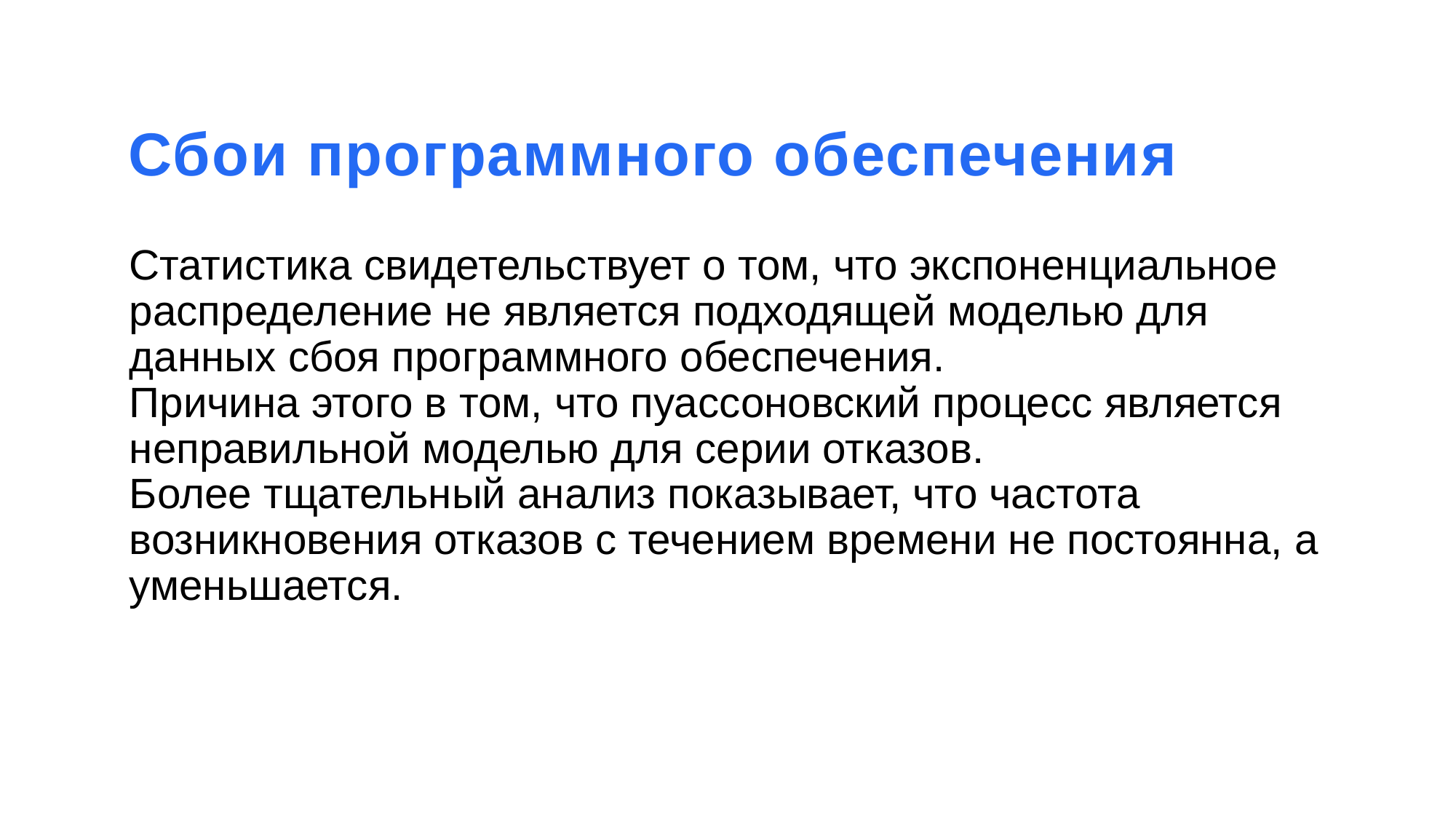

Сбои программного обеспечения
Статистика свидетельствует о том, что экспоненциальное распределение не является подходящей моделью для данных сбоя программного обеспечения.
Причина этого в том, что пуассоновский процесс является неправильной моделью для серии отказов.
Более тщательный анализ показывает, что частота возникновения отказов с течением времени не постоянна, а уменьшается.